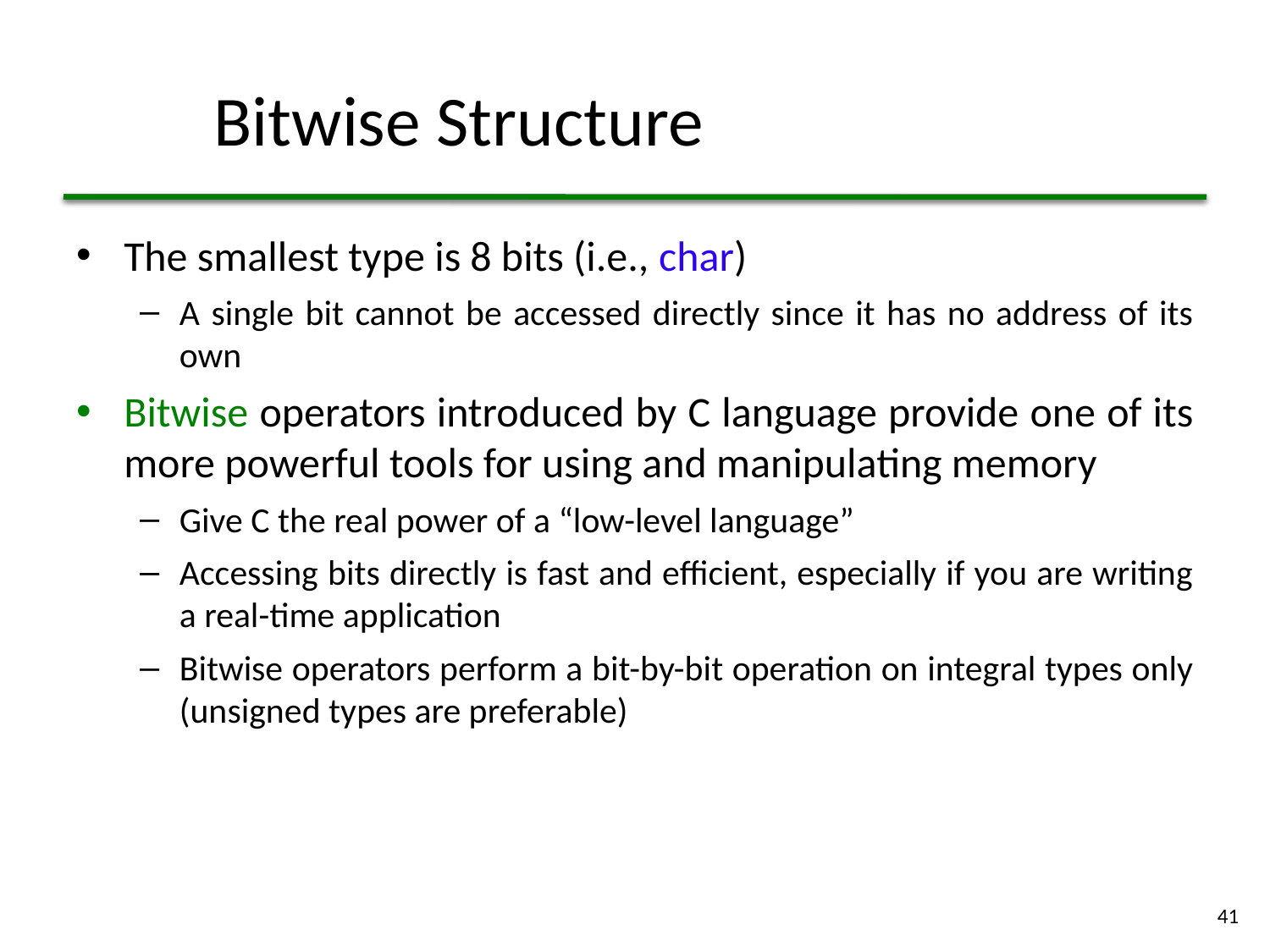

# Bitwise Structure
The smallest type is 8 bits (i.e., char)
A single bit cannot be accessed directly since it has no address of its own
Bitwise operators introduced by C language provide one of its more powerful tools for using and manipulating memory
Give C the real power of a “low-level language”
Accessing bits directly is fast and efficient, especially if you are writing a real-time application
Bitwise operators perform a bit-by-bit operation on integral types only (unsigned types are preferable)
41